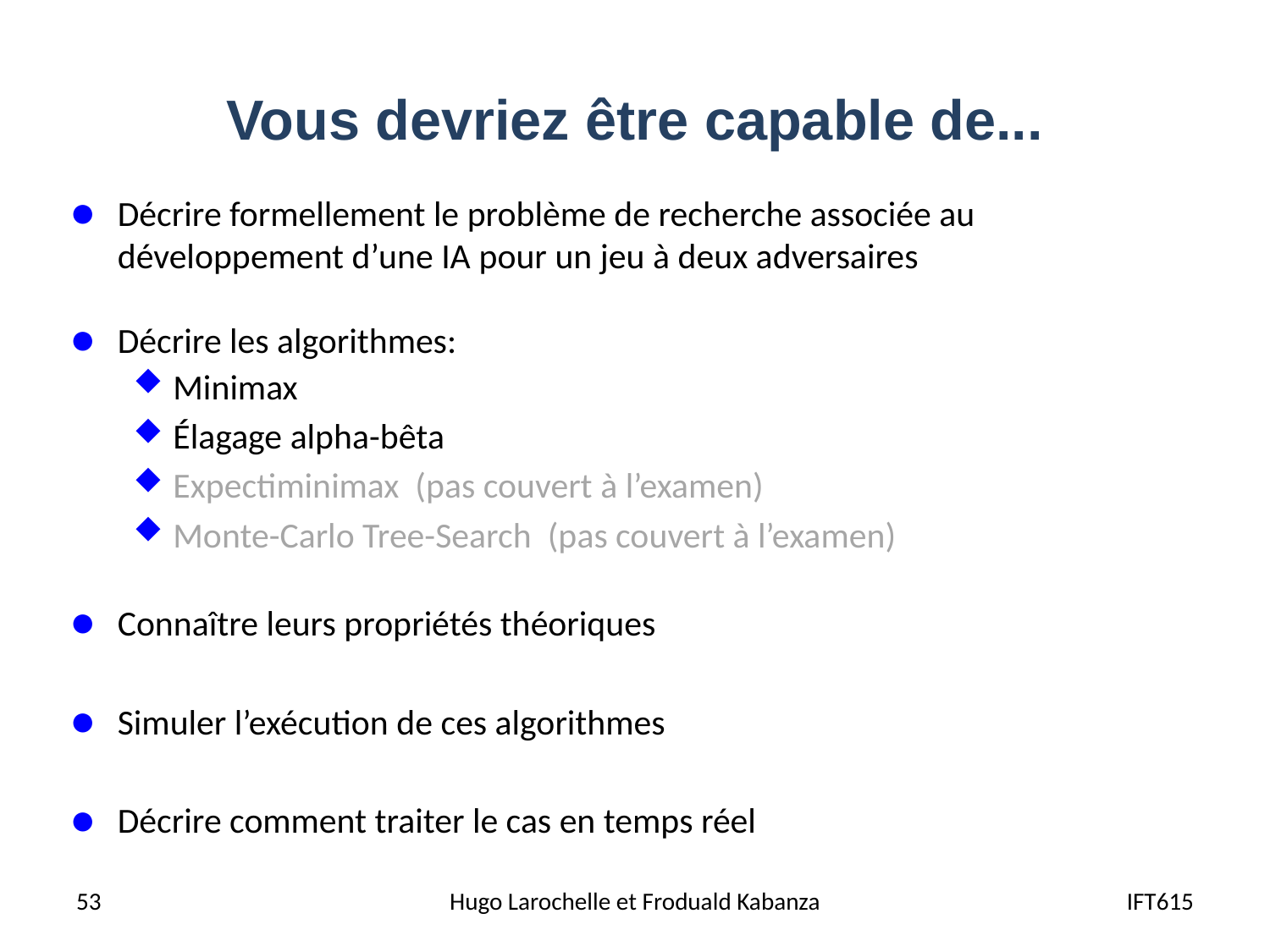

# Vous devriez être capable de...
Décrire formellement le problème de recherche associée au développement d’une IA pour un jeu à deux adversaires
Décrire les algorithmes:
Minimax
Élagage alpha-bêta
Expectiminimax  (pas couvert à l’examen)
Monte-Carlo Tree-Search  (pas couvert à l’examen)
Connaître leurs propriétés théoriques

Simuler l’exécution de ces algorithmes

Décrire comment traiter le cas en temps réel
53
Hugo Larochelle et Froduald Kabanza
IFT615